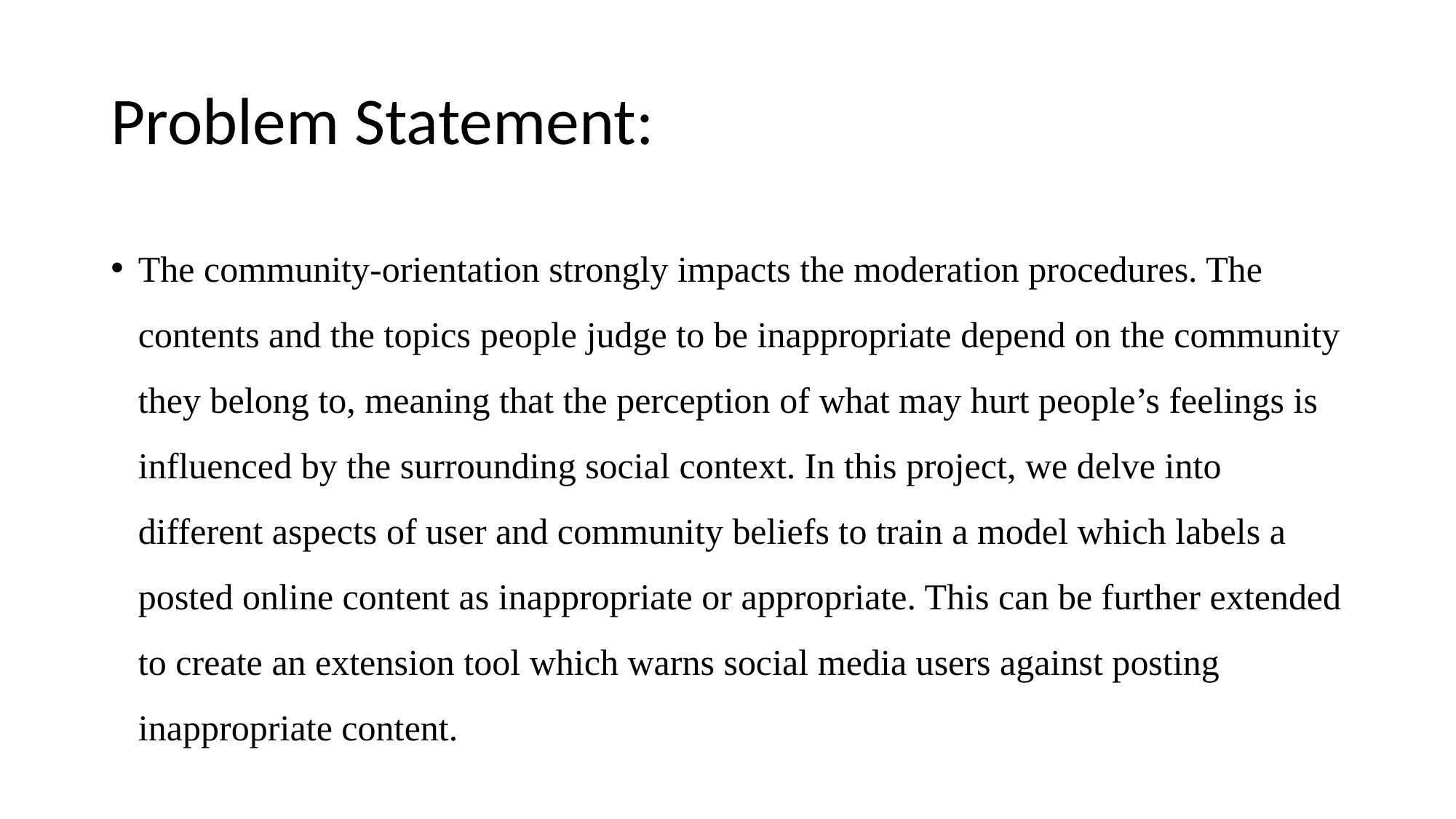

# Problem Statement:
The community-orientation strongly impacts the moderation procedures. The contents and the topics people judge to be inappropriate depend on the community they belong to, meaning that the perception of what may hurt people’s feelings is influenced by the surrounding social context. In this project, we delve into different aspects of user and community beliefs to train a model which labels a posted online content as inappropriate or appropriate. This can be further extended to create an extension tool which warns social media users against posting inappropriate content.